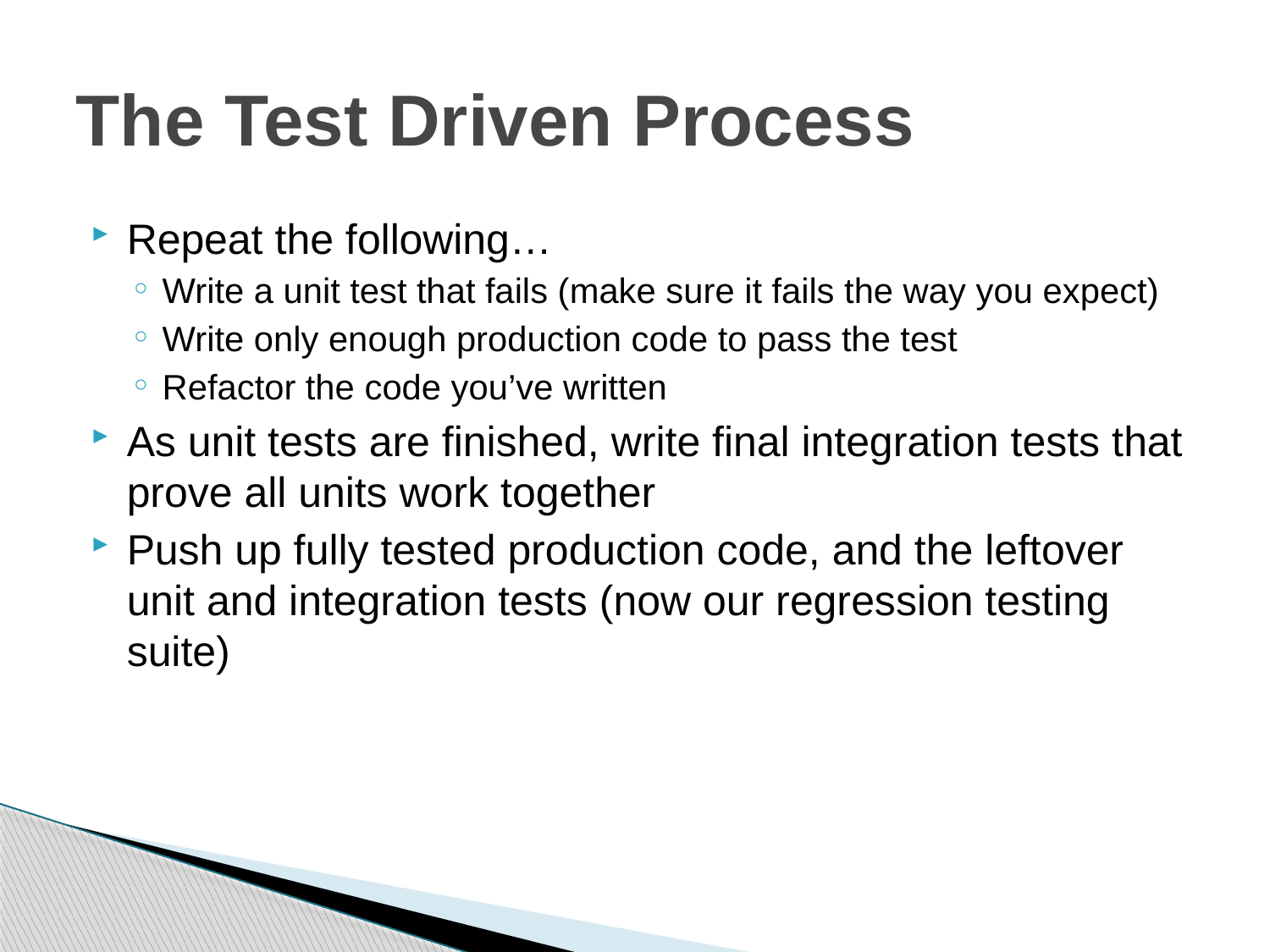

# The Test Driven Process
Repeat the following…
Write a unit test that fails (make sure it fails the way you expect)
Write only enough production code to pass the test
Refactor the code you’ve written
As unit tests are finished, write final integration tests that prove all units work together
Push up fully tested production code, and the leftover unit and integration tests (now our regression testing suite)